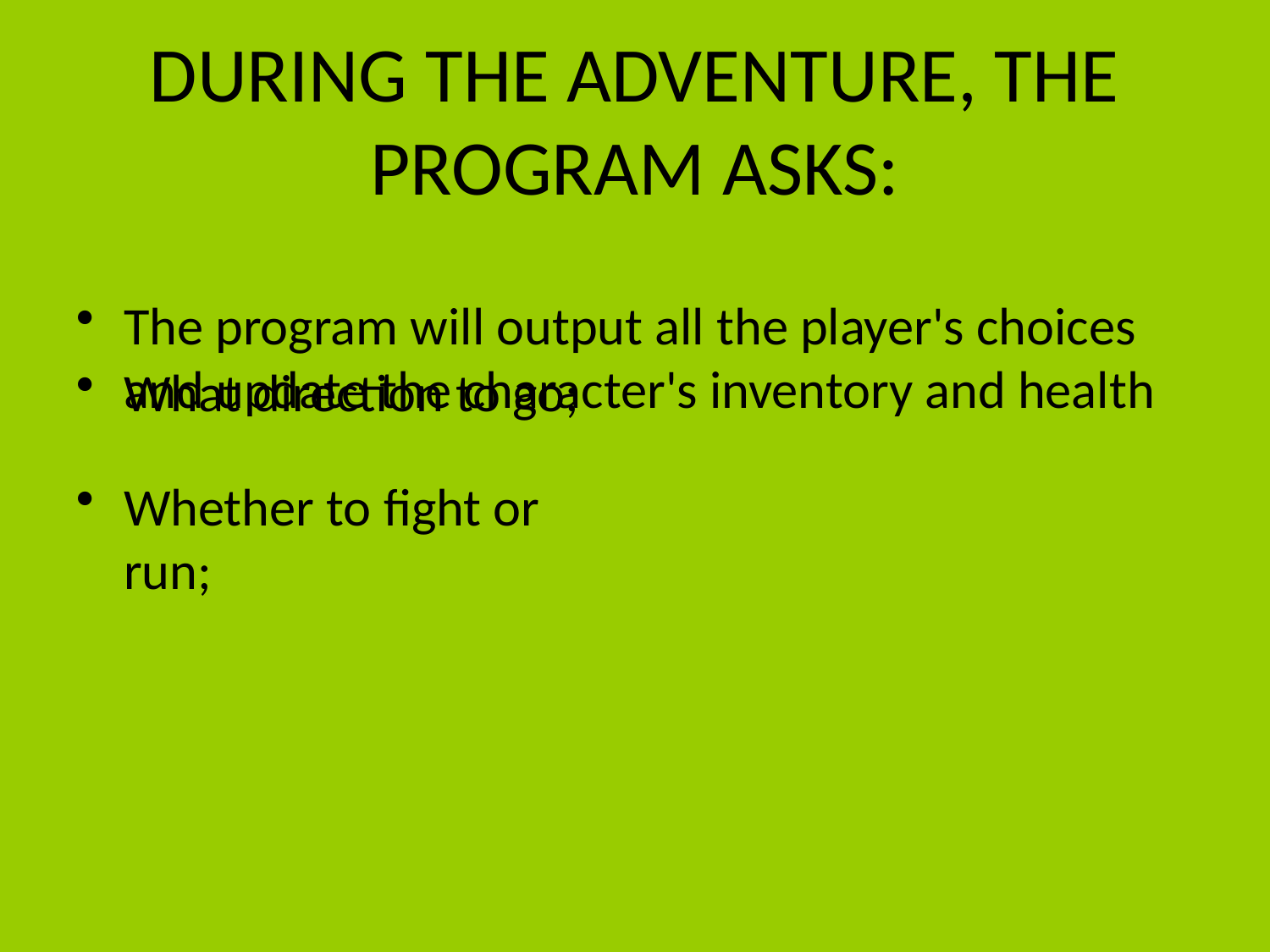

# DURING THE ADVENTURE, THE PROGRAM ASKS:

What direction to go;

Whether to fight or run;

The program will output all the player's choices and update the character's inventory and health